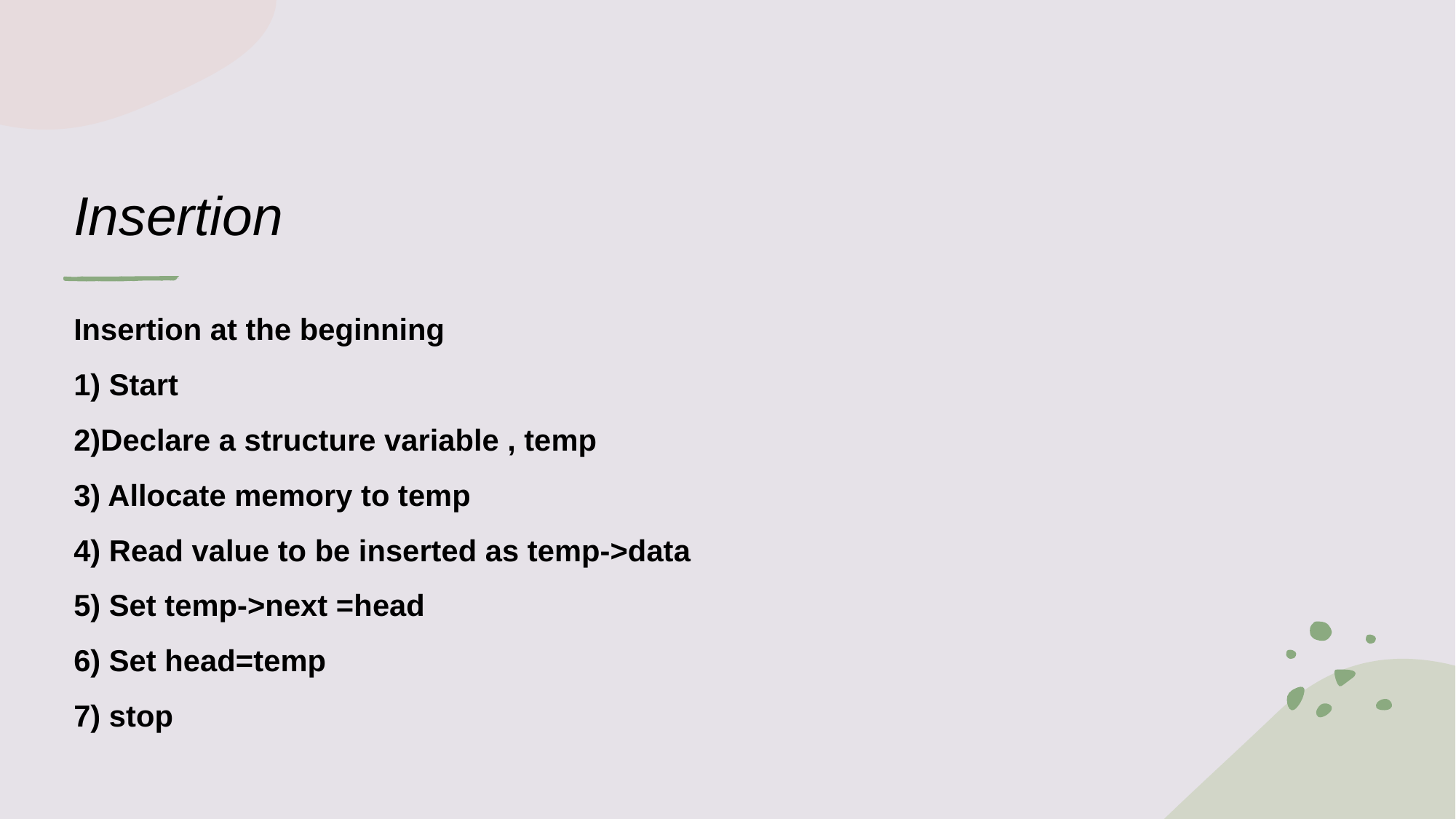

# Insertion
Insertion at the beginning
1) Start
2)Declare a structure variable , temp
3) Allocate memory to temp
4) Read value to be inserted as temp->data
5) Set temp->next =head
6) Set head=temp
7) stop